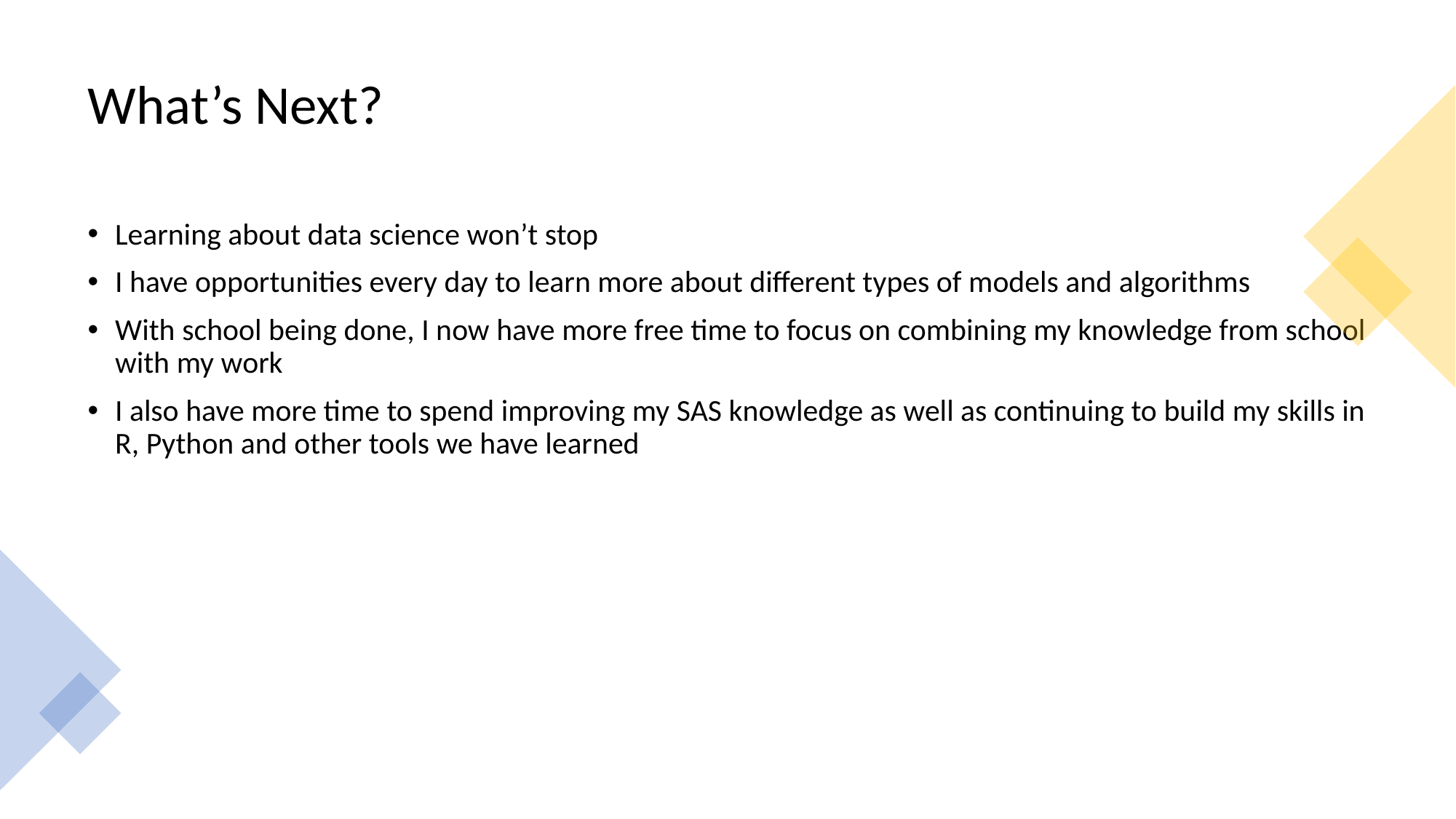

# What’s Next?

Learning about data science won’t stop
I have opportunities every day to learn more about different types of models and algorithms
With school being done, I now have more free time to focus on combining my knowledge from school with my work
I also have more time to spend improving my SAS knowledge as well as continuing to build my skills in R, Python and other tools we have learned